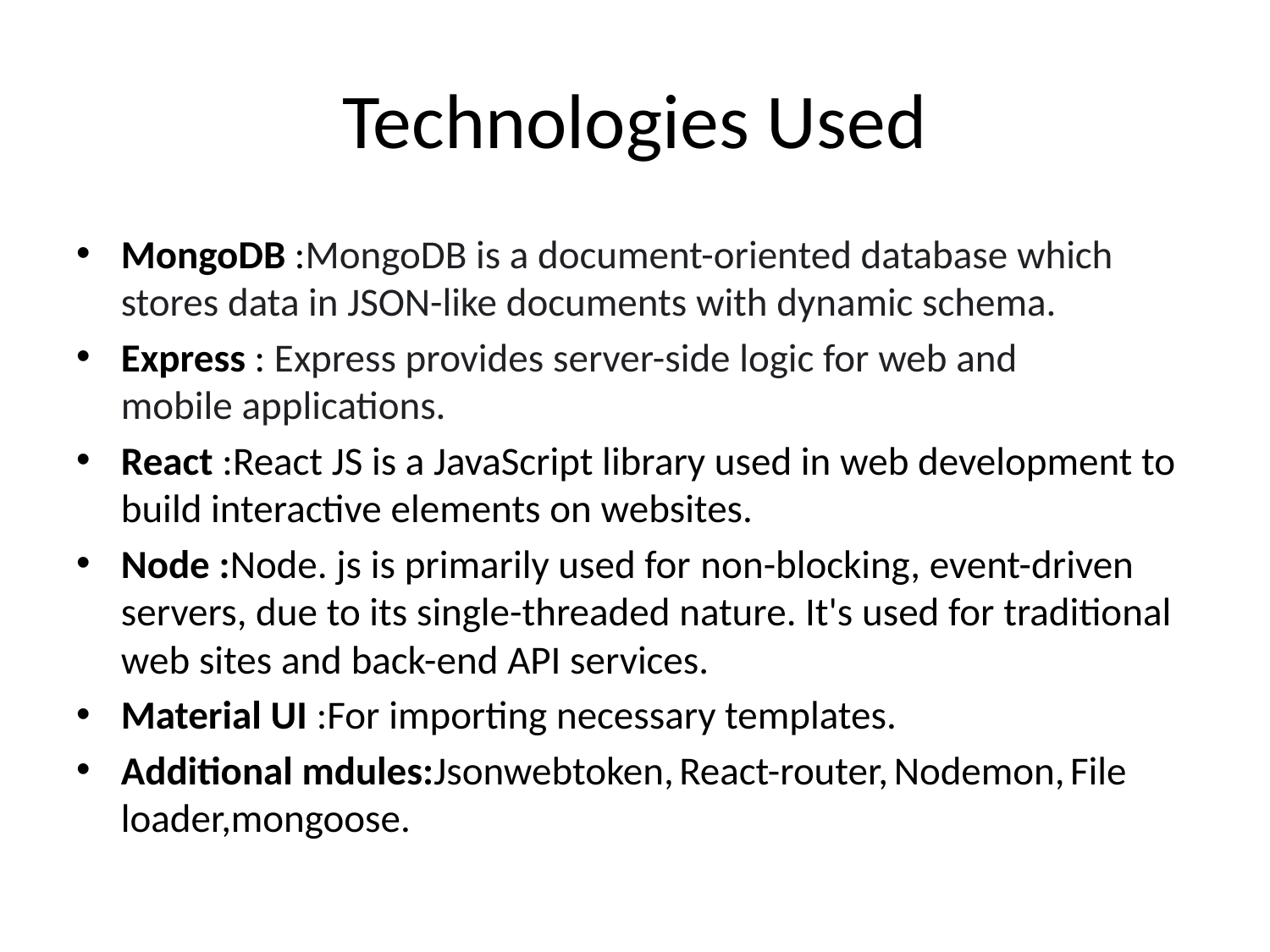

# Technologies Used
MongoDB :MongoDB is a document-oriented database which stores data in JSON-like documents with dynamic schema.
Express : Express provides server-side logic for web and mobile applications.
React :React JS is a JavaScript library used in web development to build interactive elements on websites.
Node :Node. js is primarily used for non-blocking, event-driven servers, due to its single-threaded nature. It's used for traditional web sites and back-end API services.
Material UI :For importing necessary templates.
Additional mdules:Jsonwebtoken, React-router, Nodemon, File loader,mongoose.